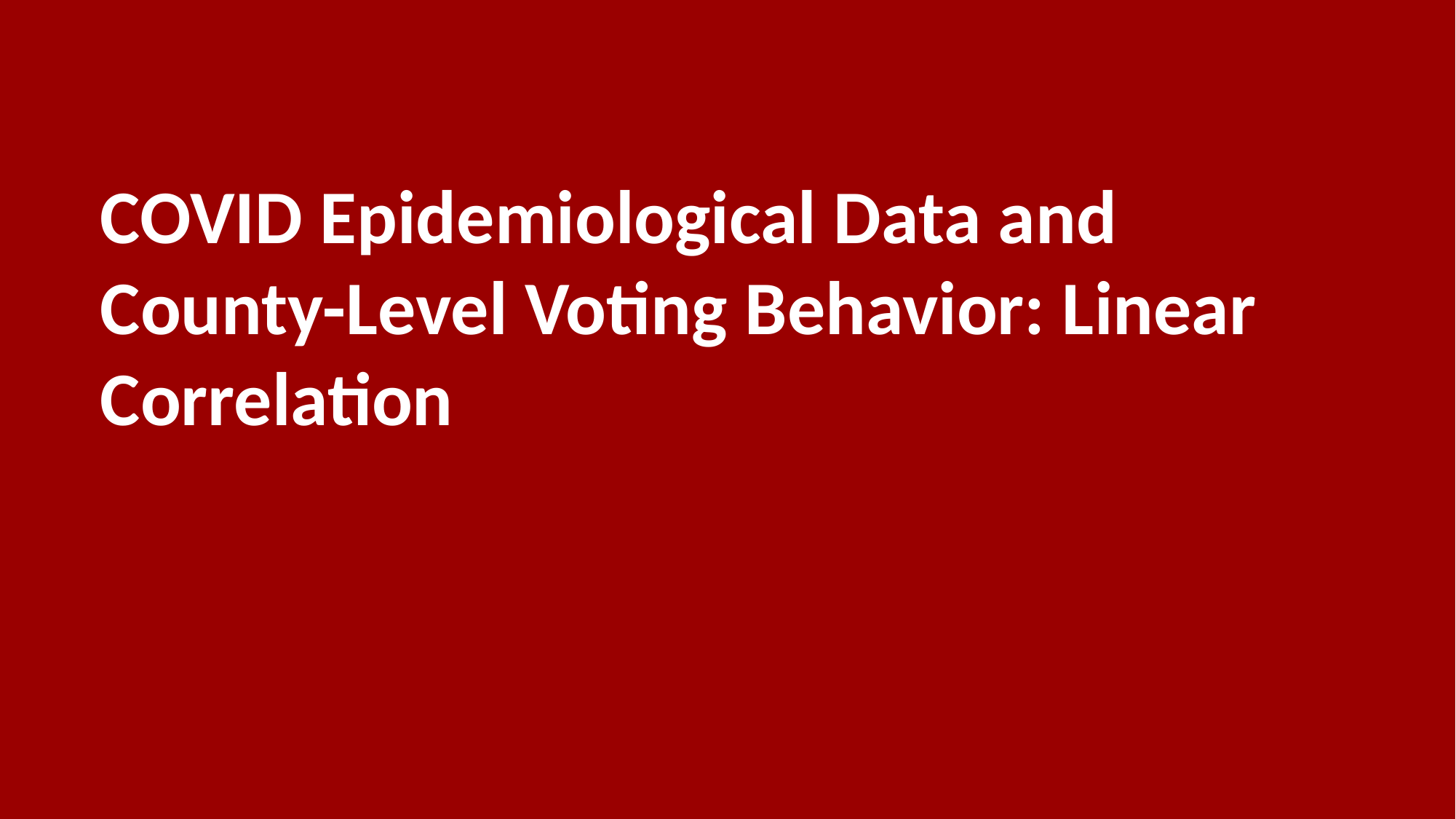

COVID Epidemiological Data and County-Level Voting Behavior: Linear Correlation